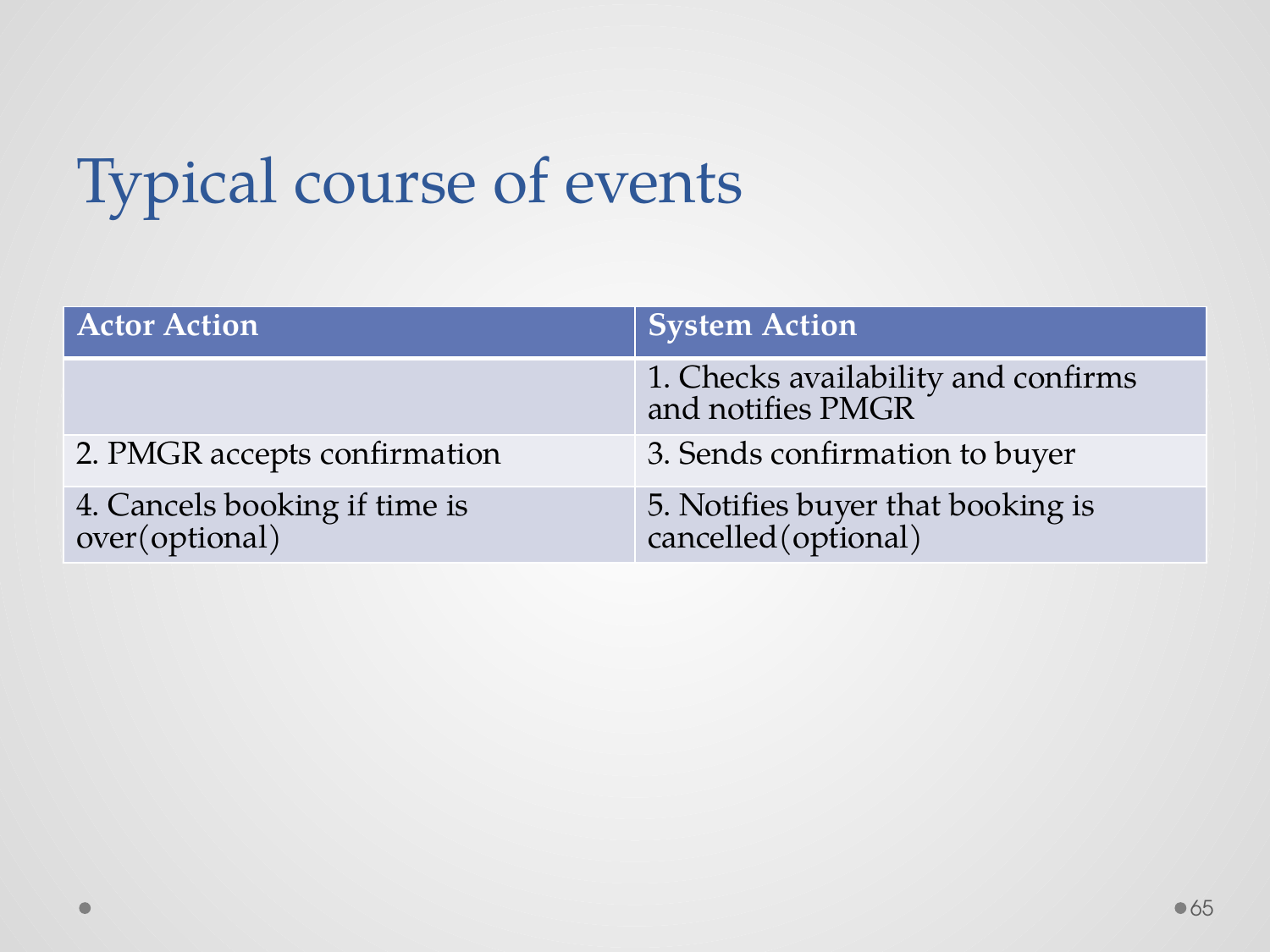

# Typical course of events
| Actor Action | System Action |
| --- | --- |
|  | 1. Checks availability and confirms and notifies PMGR |
| 2. PMGR accepts confirmation | 3. Sends confirmation to buyer |
| 4. Cancels booking if time is over(optional) | 5. Notifies buyer that booking is cancelled(optional) |
65